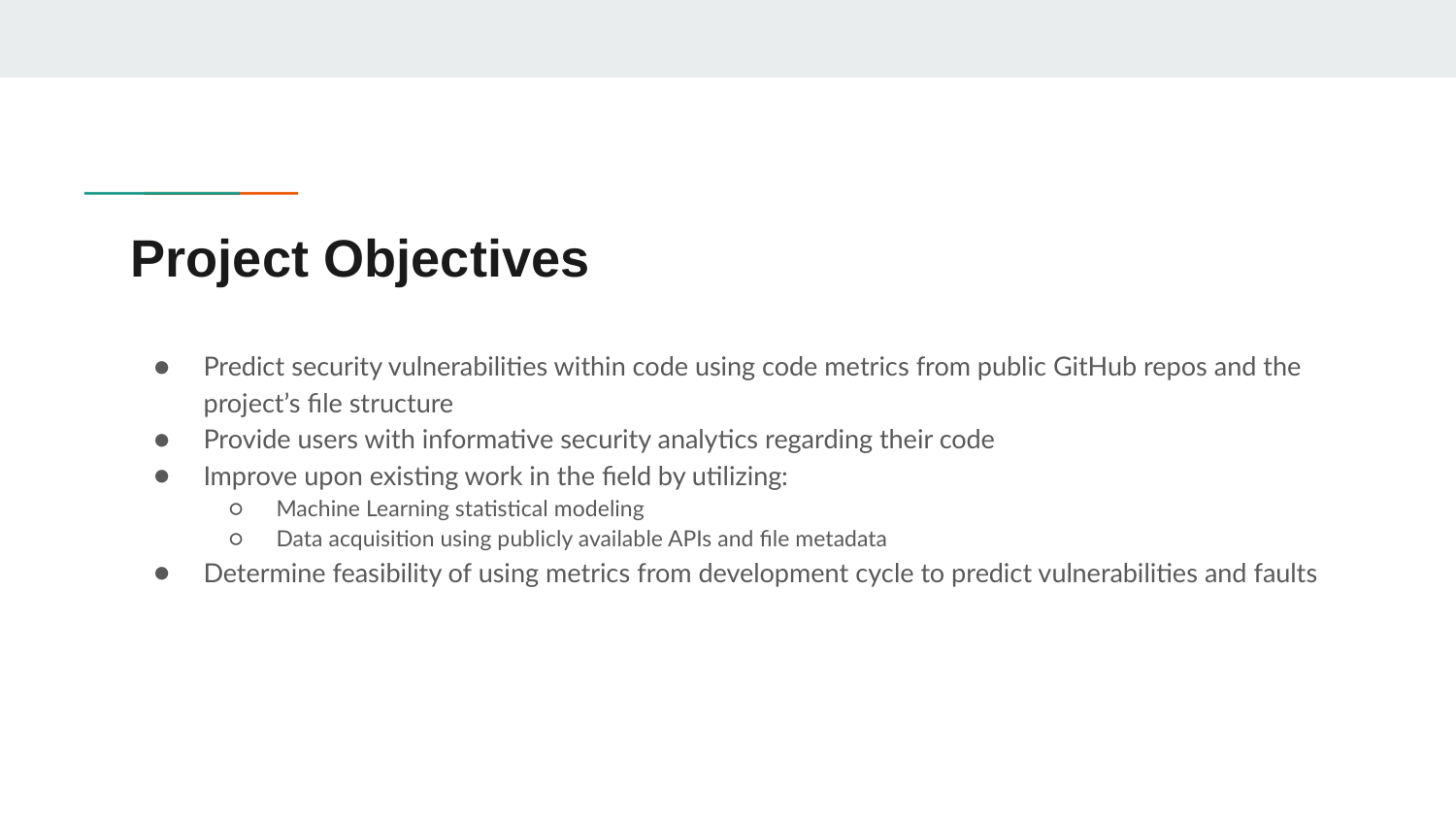

# Project Objectives
Predict security vulnerabilities within code using code metrics from public GitHub repos and the project’s file structure
Provide users with informative security analytics regarding their code
Improve upon existing work in the field by utilizing:
Machine Learning statistical modeling
Data acquisition using publicly available APIs and file metadata
Determine feasibility of using metrics from development cycle to predict vulnerabilities and faults